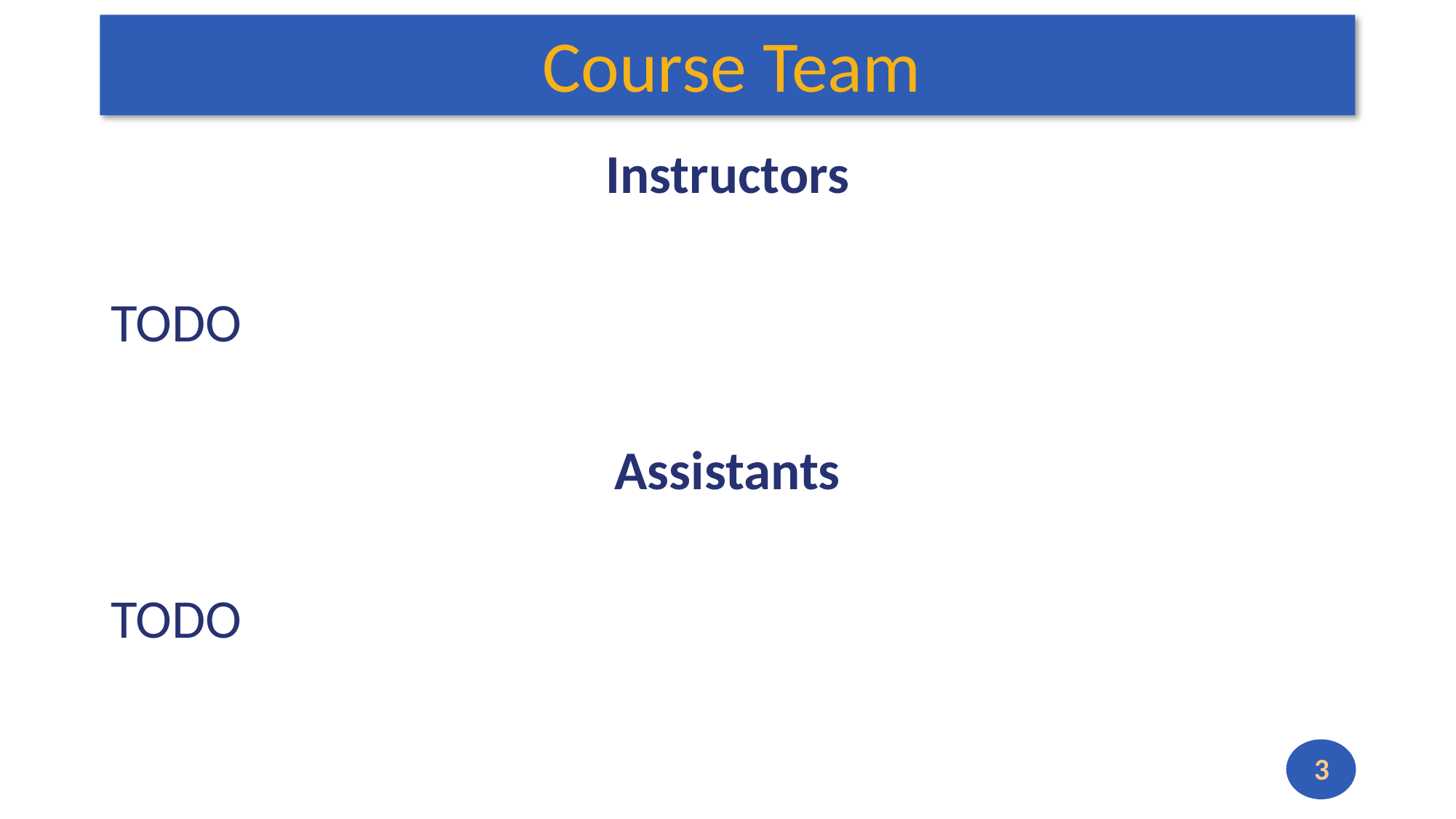

# Course Team
Instructors

TODO

Assistants

TODO
3